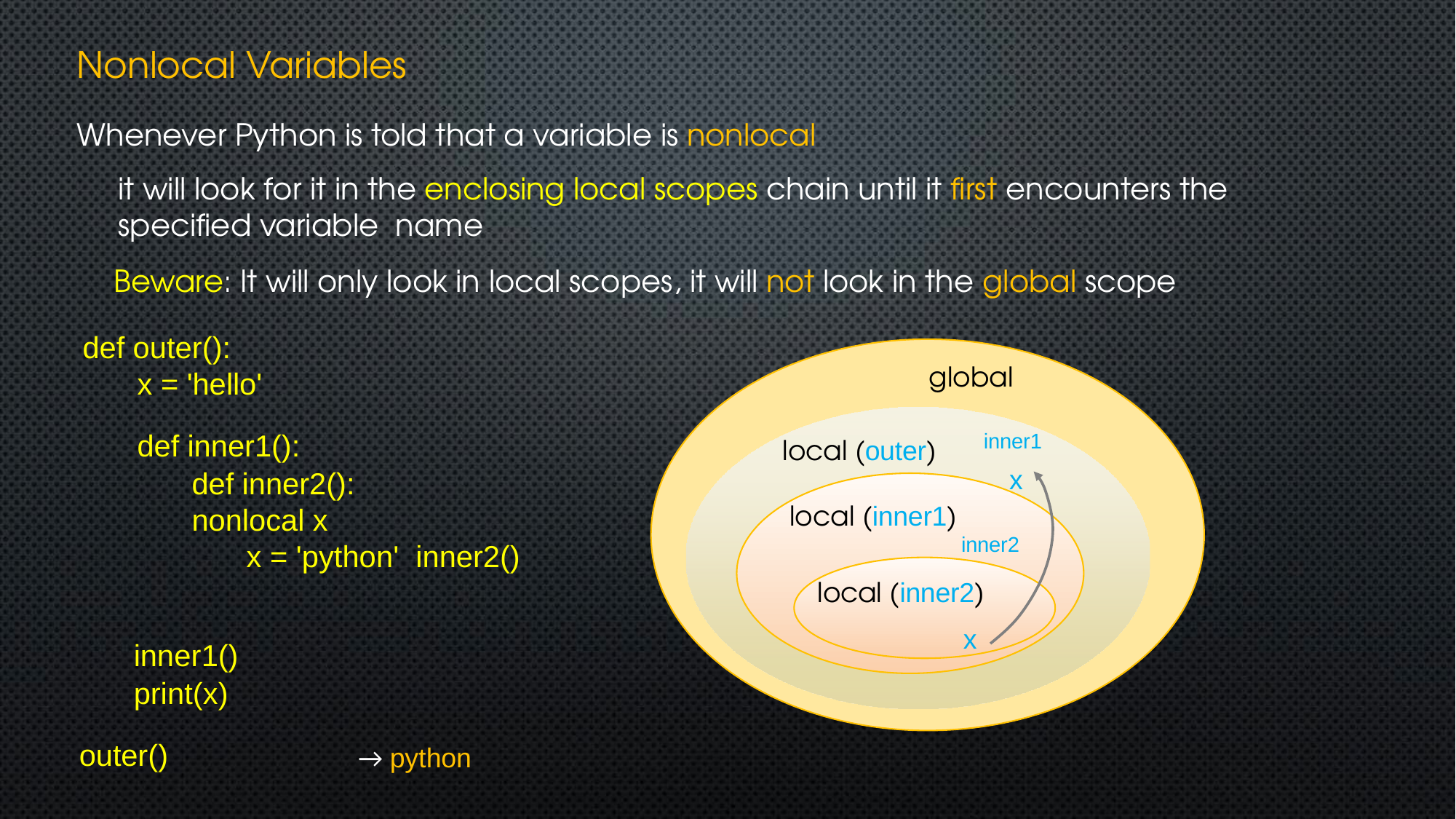

# Nonlocal Variables
Whenever Python is told that a variable is nonlocal
it will look for it in the enclosing local scopes chain until it first encounters the specified variable  name
Beware: It will only look in local scopes, it will not look in the global scope
def outer():
x = 'hello'

global

inner1
x
def inner1():
	def inner2():
nonlocal x
x = 'python'  inner2()
local (outer)
local (inner1)

inner2
local (inner2)
x

inner1()
print(x)
outer()
→ python